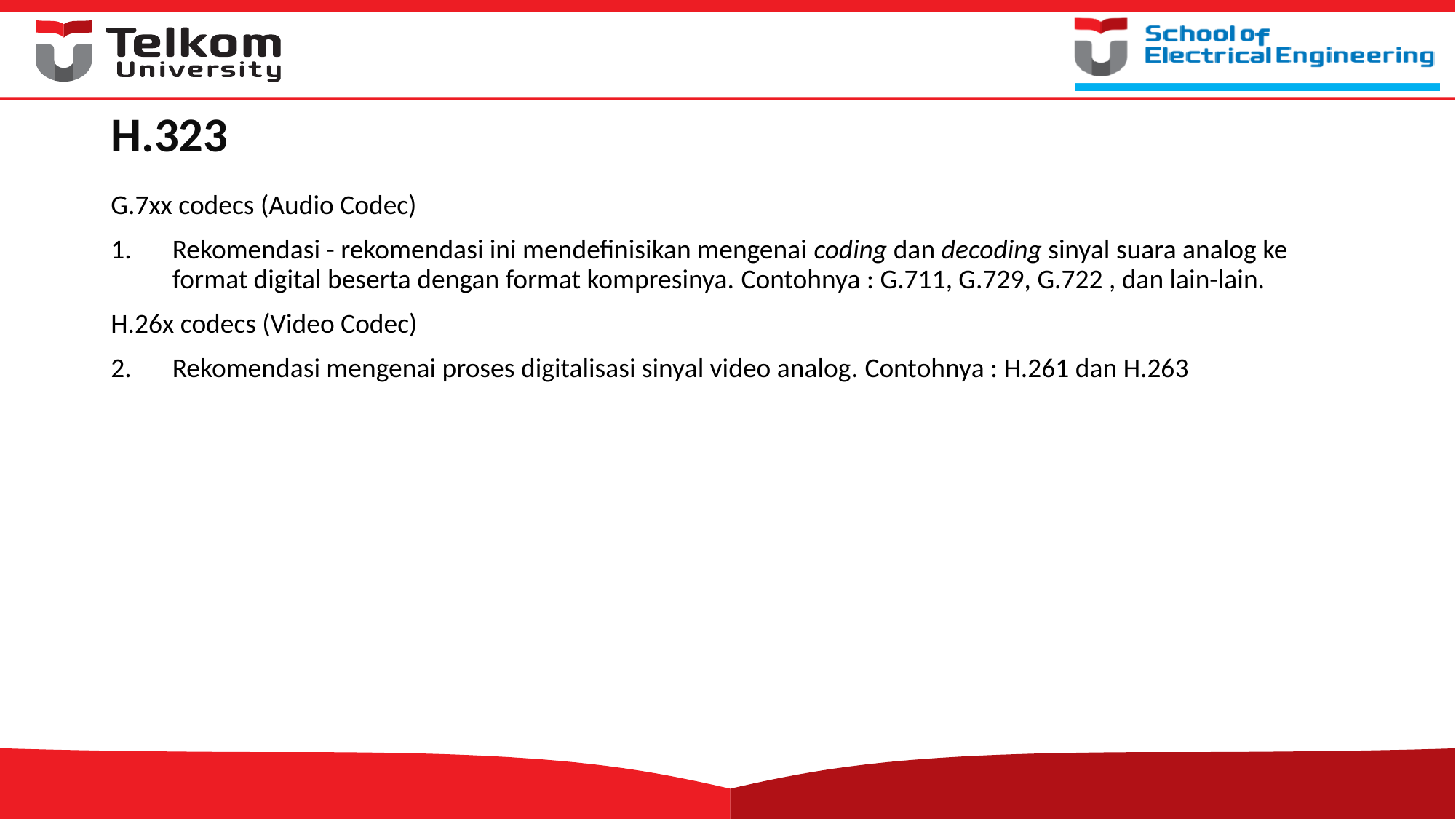

# H.323
G.7xx codecs (Audio Codec)
Rekomendasi - rekomendasi ini mendefinisikan mengenai coding dan decoding sinyal suara analog ke format digital beserta dengan format kompresinya. Contohnya : G.711, G.729, G.722 , dan lain-lain.
H.26x codecs (Video Codec)
Rekomendasi mengenai proses digitalisasi sinyal video analog. Contohnya : H.261 dan H.263